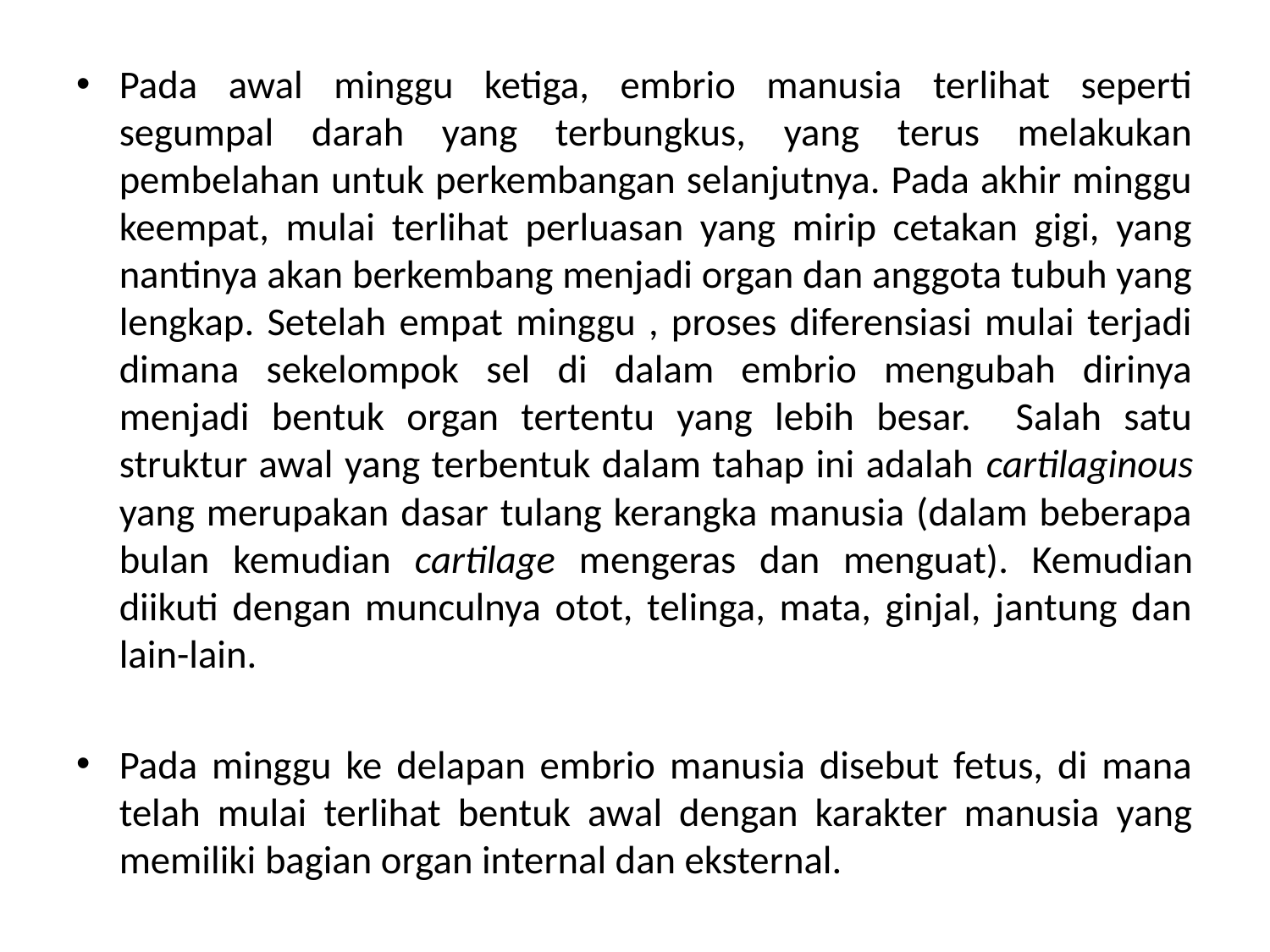

Pada awal minggu ketiga, embrio manusia terlihat seperti segumpal darah yang terbungkus, yang terus melakukan pembelahan untuk perkembangan selanjutnya. Pada akhir minggu keempat, mulai terlihat perluasan yang mirip cetakan gigi, yang nantinya akan berkembang menjadi organ dan anggota tubuh yang lengkap. Setelah empat minggu , proses diferensiasi mulai terjadi dimana sekelompok sel di dalam embrio mengubah dirinya menjadi bentuk organ tertentu yang lebih besar.  Salah satu struktur awal yang terbentuk dalam tahap ini adalah cartilaginous yang merupakan dasar tulang kerangka manusia (dalam beberapa bulan kemudian cartilage mengeras dan menguat). Kemudian diikuti dengan munculnya otot, telinga, mata, ginjal, jantung dan lain-lain.

Pada minggu ke delapan embrio manusia disebut fetus, di mana telah mulai terlihat bentuk awal dengan karakter manusia yang memiliki bagian organ internal dan eksternal.